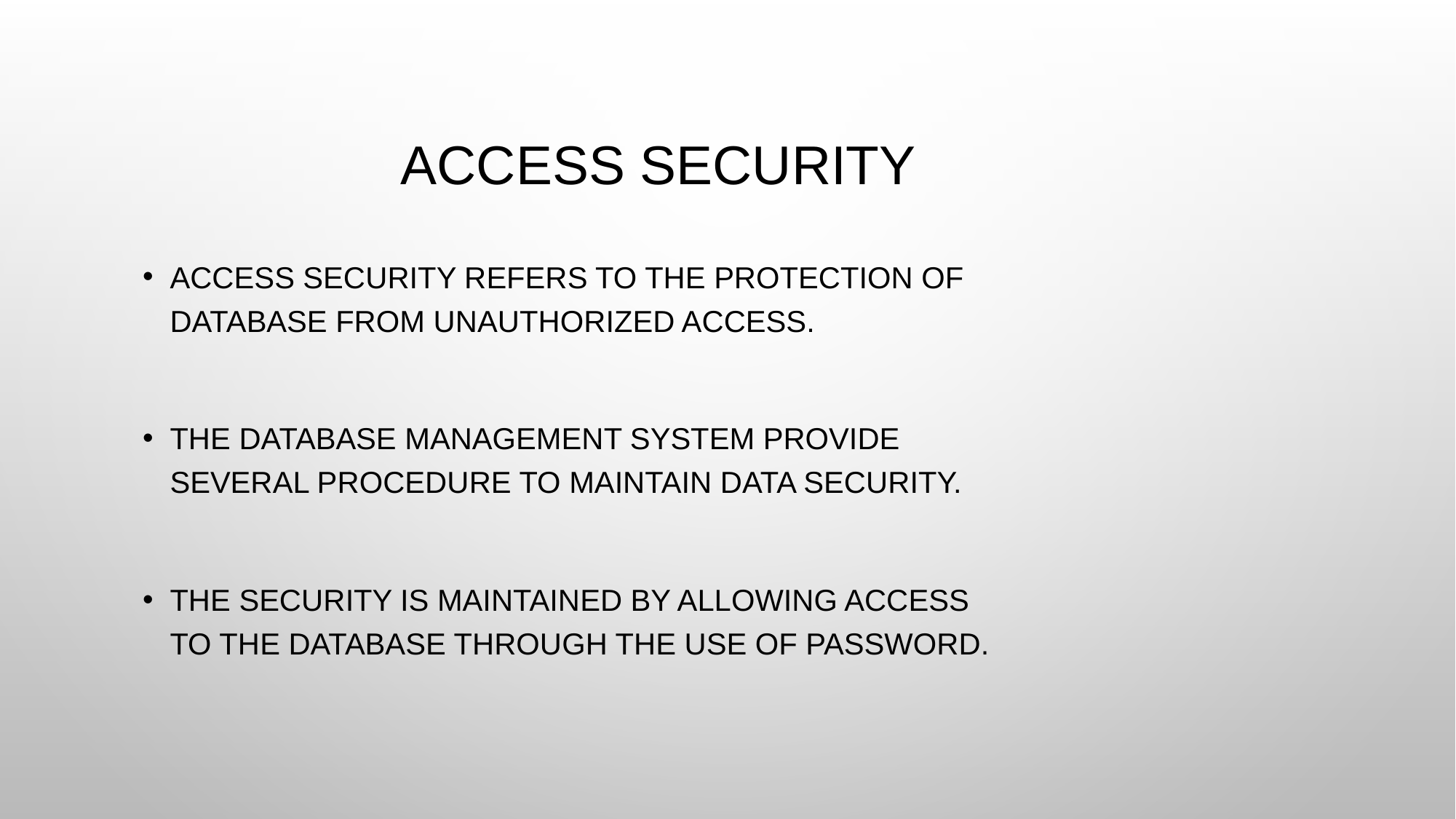

# Access Security
Access security refers to the protection of database from unauthorized access.

The database management system provide several procedure to maintain data security.

The security is maintained by allowing access to the database through the use of password.